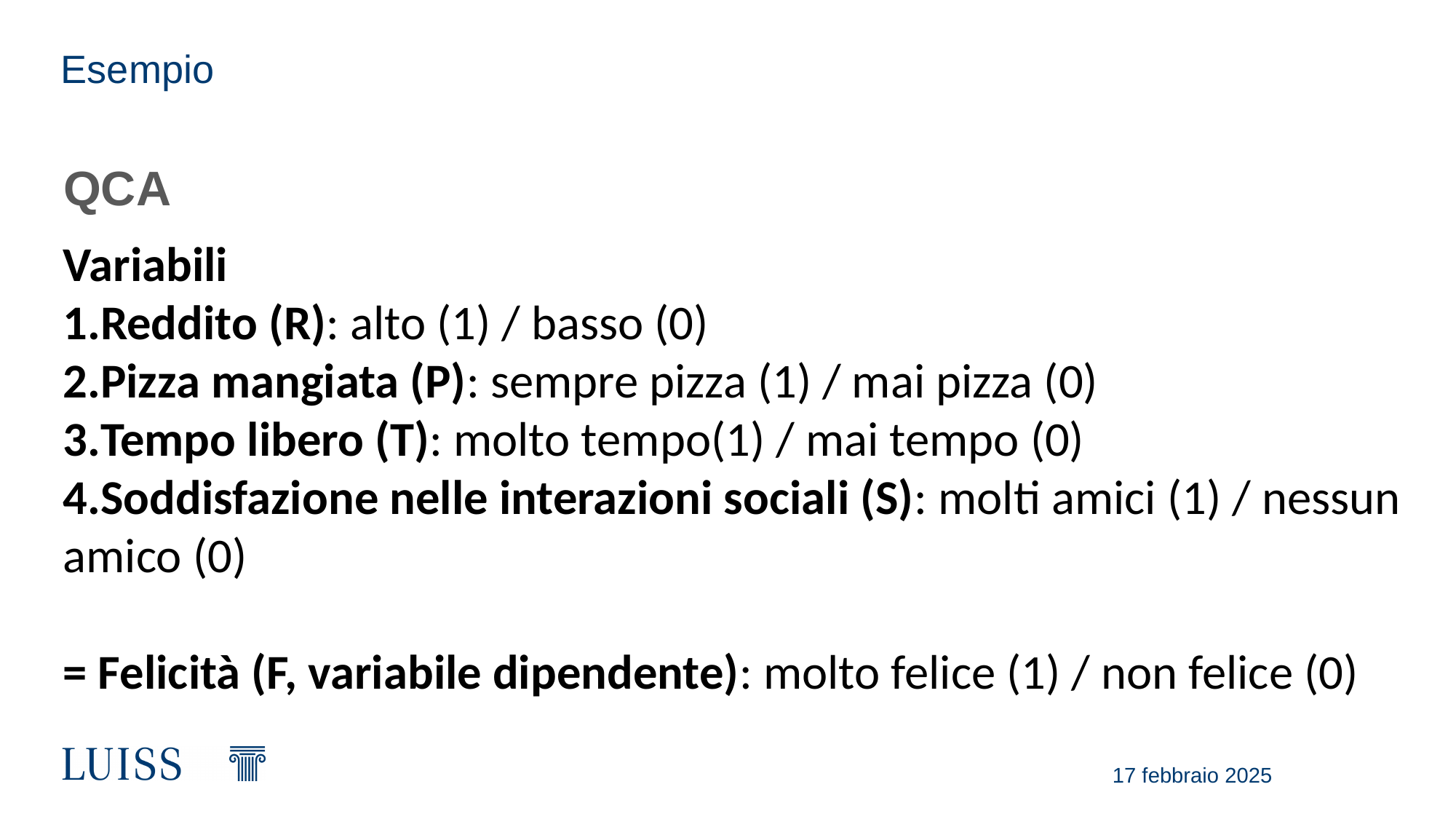

# Esempio
QCA
Variabili
Reddito (R): alto (1) / basso (0)
Pizza mangiata (P): sempre pizza (1) / mai pizza (0)
Tempo libero (T): molto tempo(1) / mai tempo (0)
Soddisfazione nelle interazioni sociali (S): molti amici (1) / nessun amico (0)

= Felicità (F, variabile dipendente): molto felice (1) / non felice (0)

17 febbraio 2025